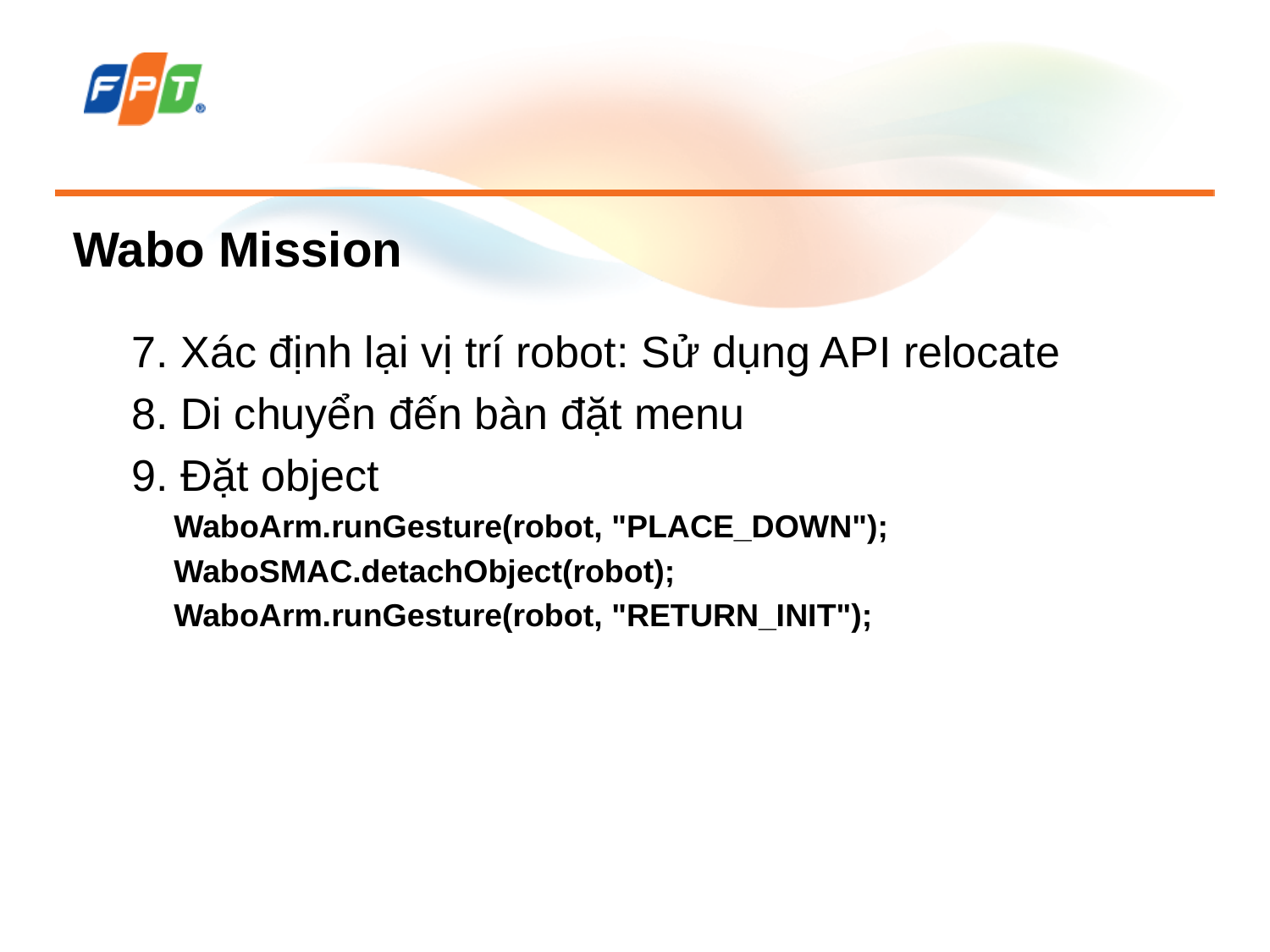

Wabo Mission
7. Xác định lại vị trí robot: Sử dụng API relocate
8. Di chuyển đến bàn đặt menu
9. Đặt object
           WaboArm.runGesture(robot, "PLACE_DOWN");
           WaboSMAC.detachObject(robot);
           WaboArm.runGesture(robot, "RETURN_INIT");